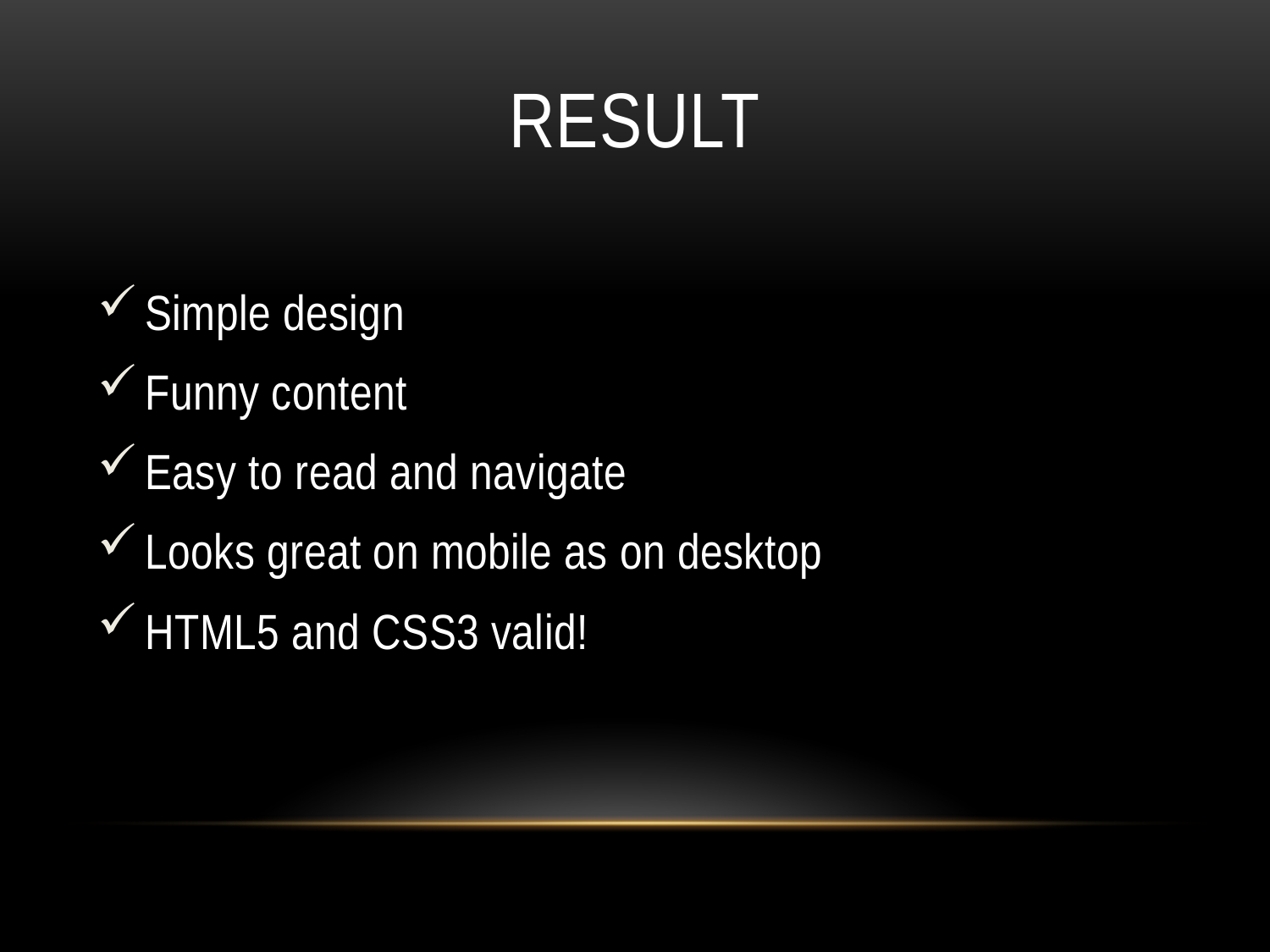

# result
Simple design
Funny content
Easy to read and navigate
Looks great on mobile as on desktop
HTML5 and CSS3 valid!